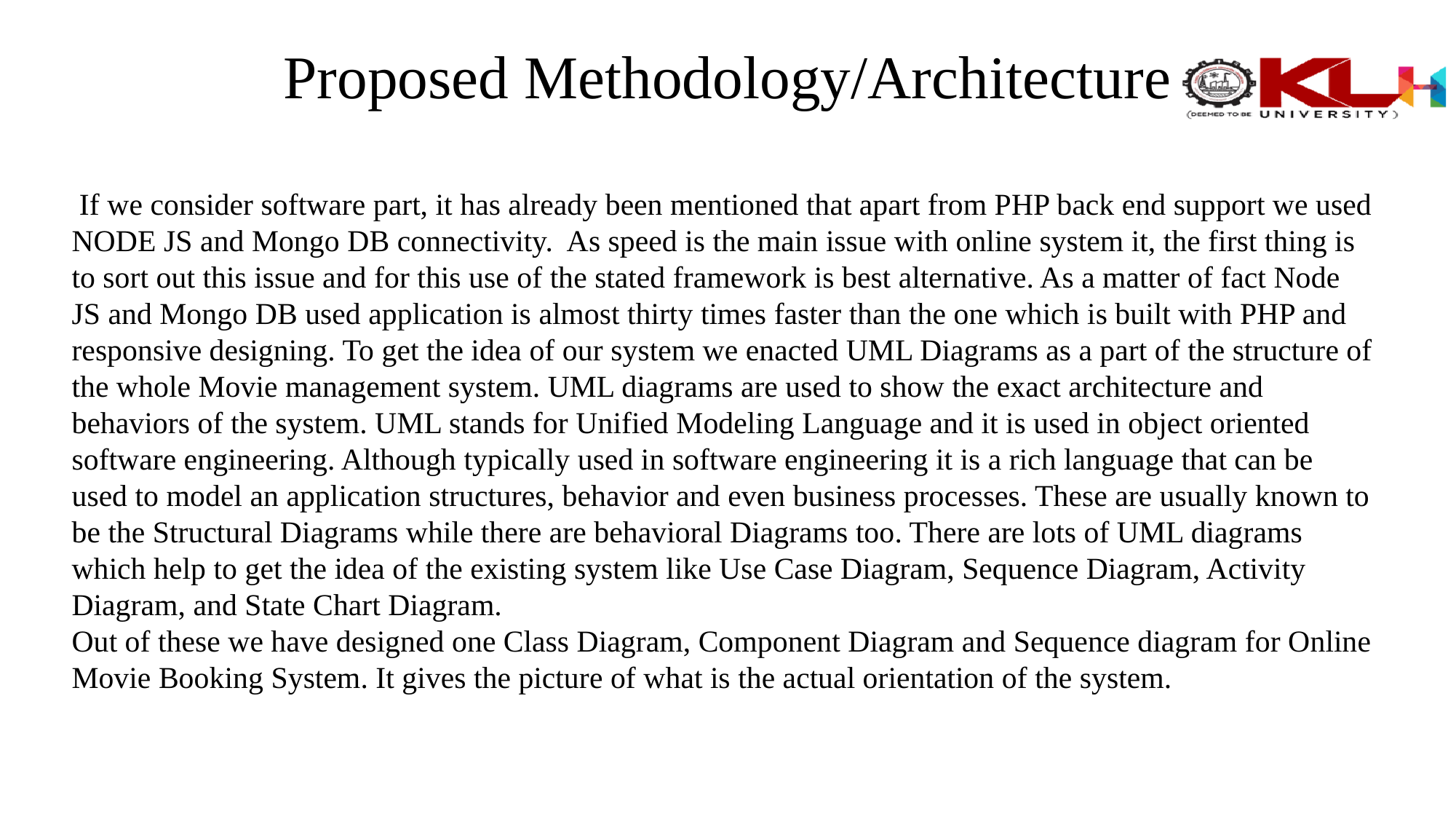

# Proposed Methodology/Architecture
 If we consider software part, it has already been mentioned that apart from PHP back end support we used NODE JS and Mongo DB connectivity.  As speed is the main issue with online system it, the first thing is to sort out this issue and for this use of the stated framework is best alternative. As a matter of fact Node JS and Mongo DB used application is almost thirty times faster than the one which is built with PHP and responsive designing. To get the idea of our system we enacted UML Diagrams as a part of the structure of the whole Movie management system. UML diagrams are used to show the exact architecture and behaviors of the system. UML stands for Unified Modeling Language and it is used in object oriented software engineering. Although typically used in software engineering it is a rich language that can be used to model an application structures, behavior and even business processes. These are usually known to be the Structural Diagrams while there are behavioral Diagrams too. There are lots of UML diagrams which help to get the idea of the existing system like Use Case Diagram, Sequence Diagram, Activity Diagram, and State Chart Diagram.
Out of these we have designed one Class Diagram, Component Diagram and Sequence diagram for Online Movie Booking System. It gives the picture of what is the actual orientation of the system.